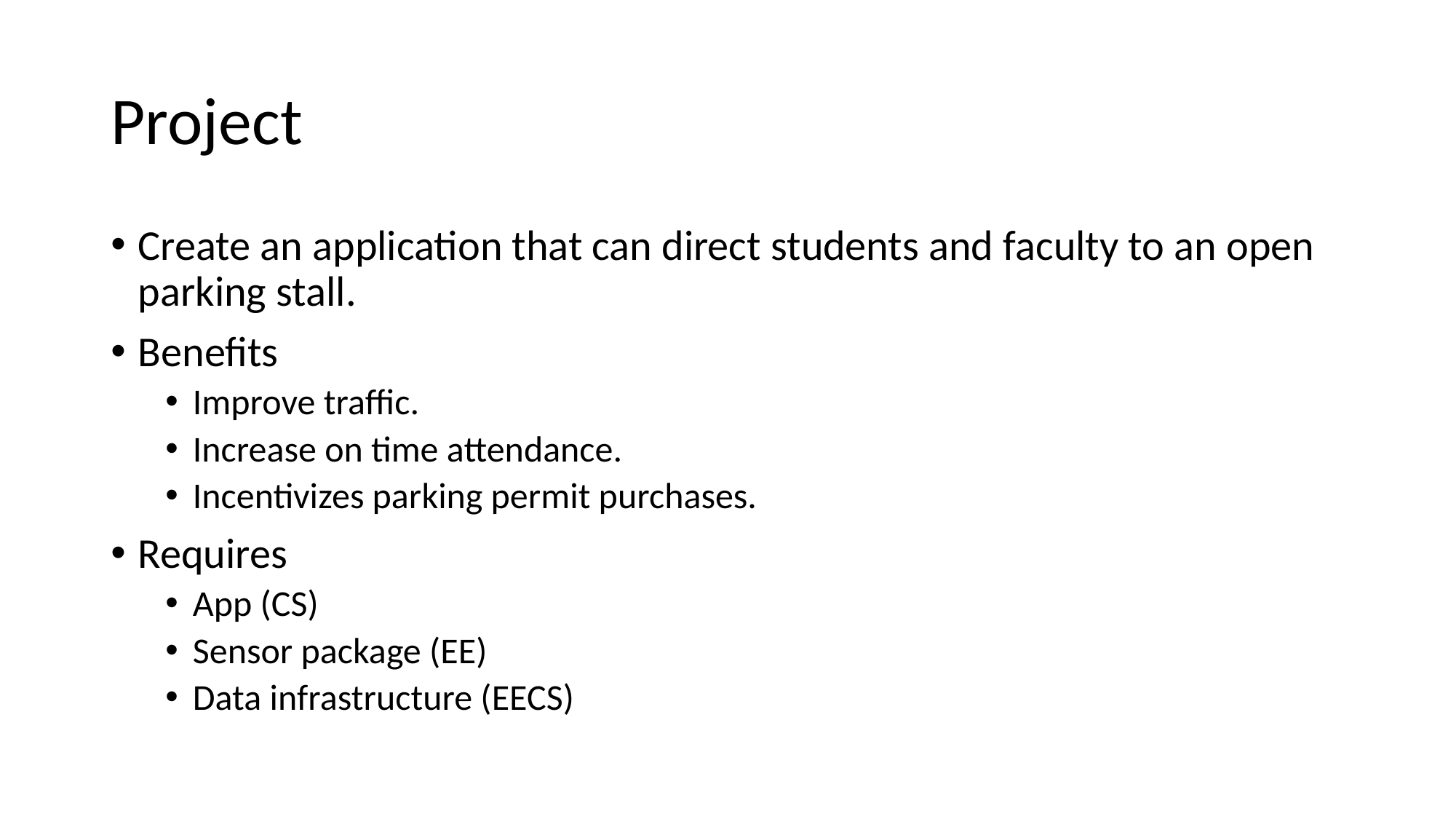

# Project
Create an application that can direct students and faculty to an open parking stall.
Benefits
Improve traffic.
Increase on time attendance.
Incentivizes parking permit purchases.
Requires
App (CS)
Sensor package (EE)
Data infrastructure (EECS)